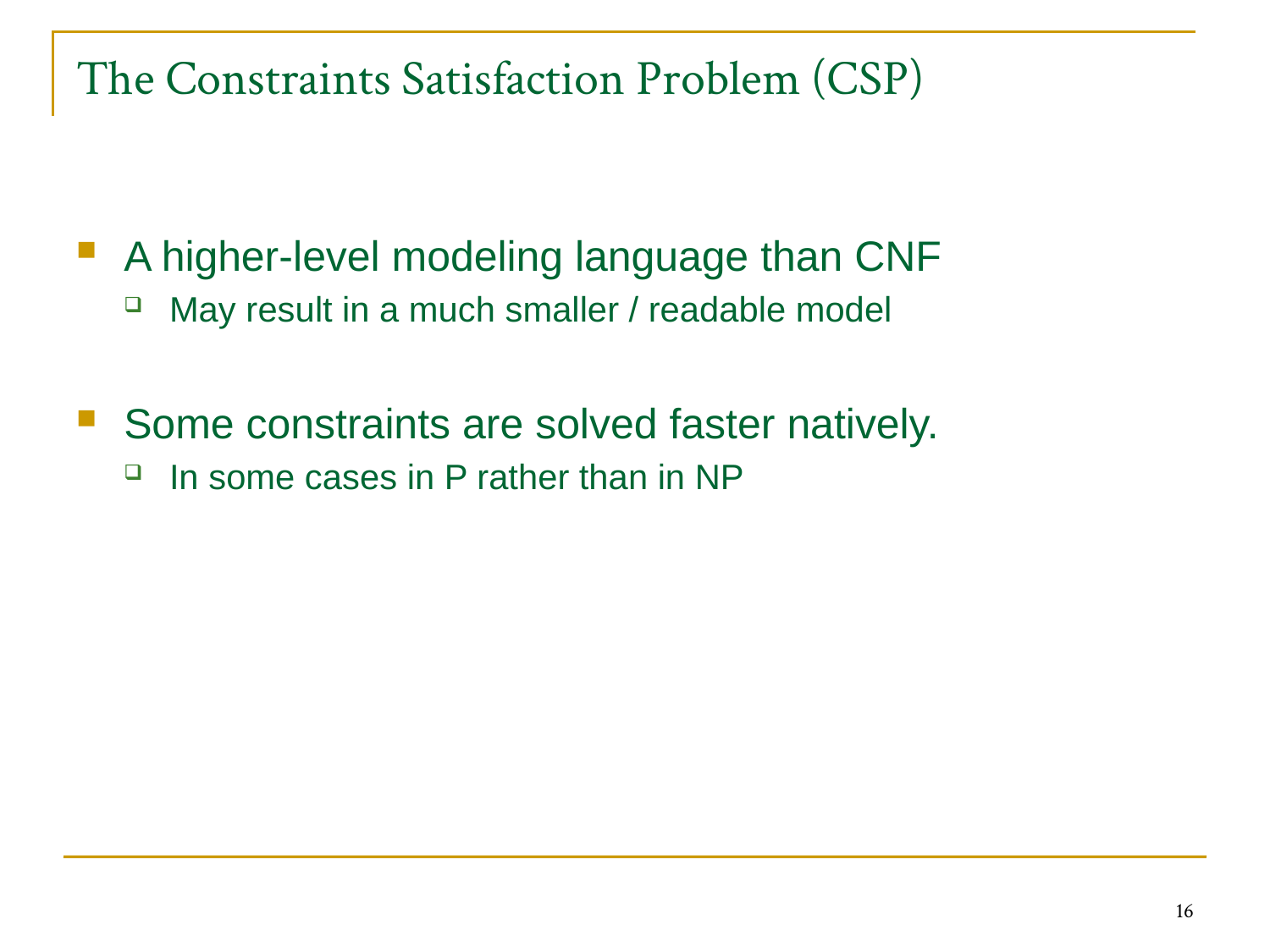

# The Constraints Satisfaction Problem (CSP)
A higher-level modeling language than CNF
May result in a much smaller / readable model

Some constraints are solved faster natively.
In some cases in P rather than in NP

16